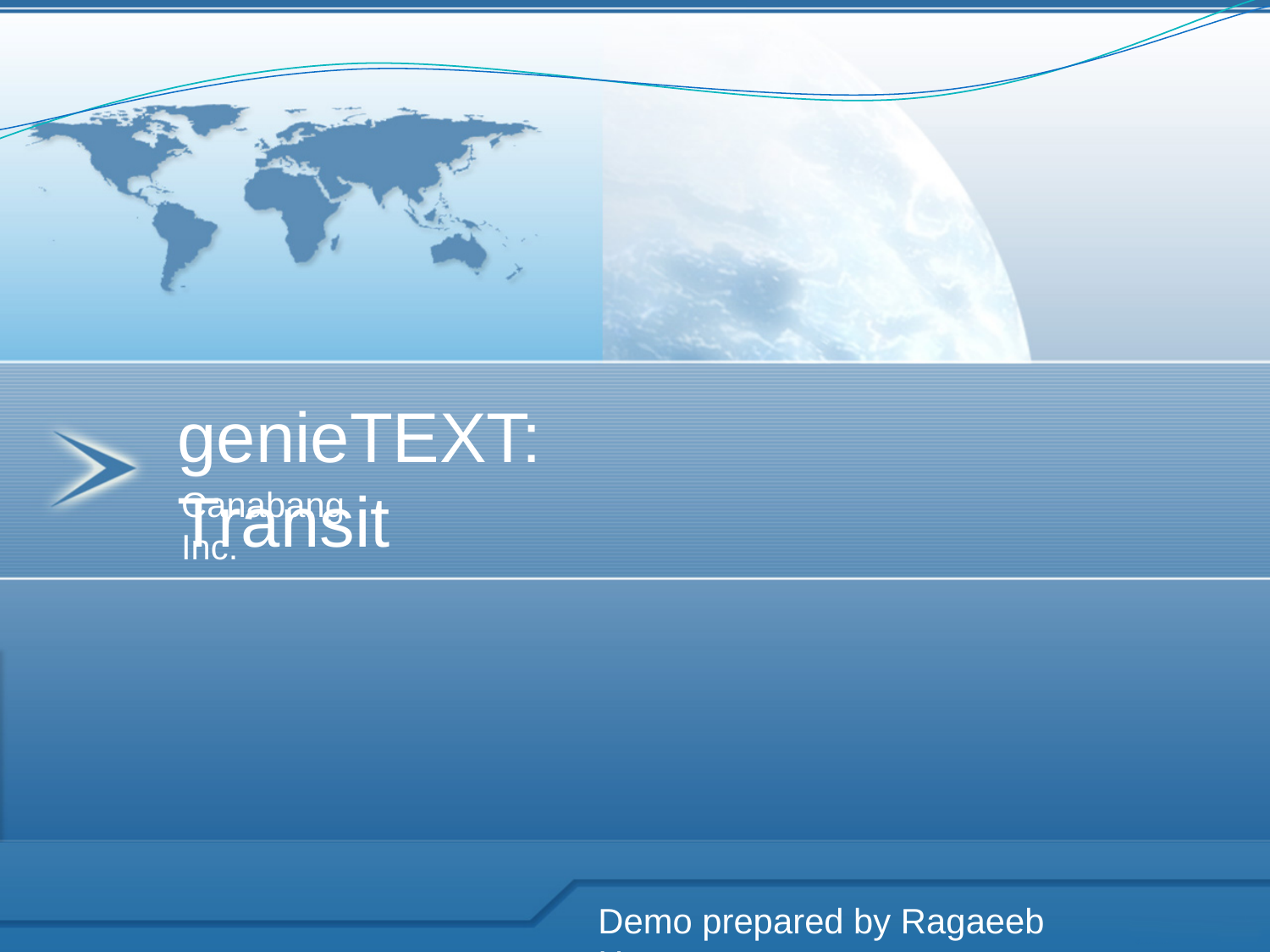

genieTEXT: Transit
Canabang Inc.
Demo prepared by Ragaeeb Haq